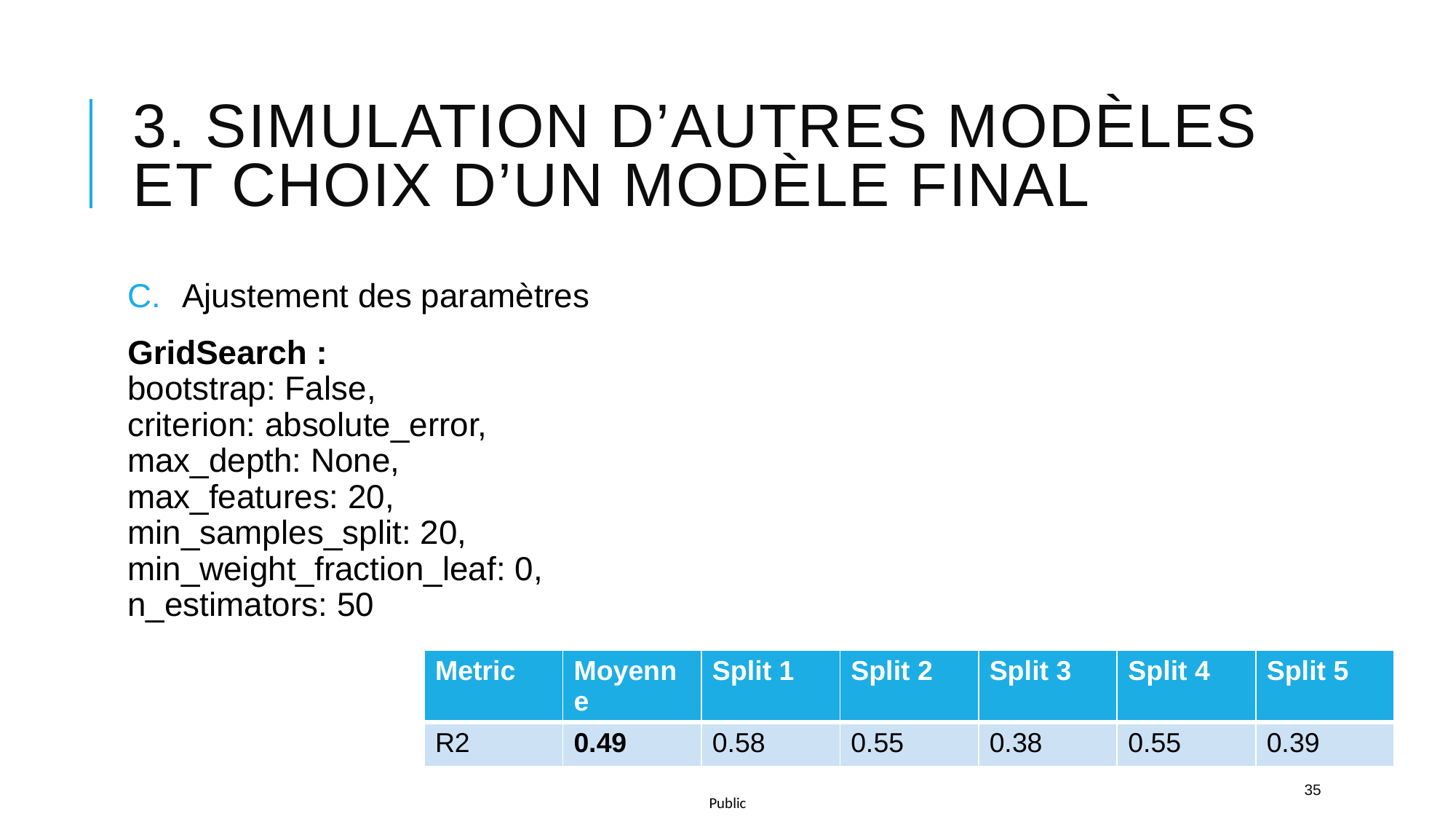

# 3. Simulation d’autres modèles et choix d’un modèle final
Ajustement des paramètres
GridSearch :
bootstrap: False,
criterion: absolute_error,
max_depth: None,
max_features: 20,
min_samples_split: 20,
min_weight_fraction_leaf: 0,
n_estimators: 50

| Metric | Moyenne | Split 1 | Split 2 | Split 3 | Split 4 | Split 5 |
| --- | --- | --- | --- | --- | --- | --- |
| R2 | 0.49 | 0.58 | 0.55 | 0.38 | 0.55 | 0.39 |
35